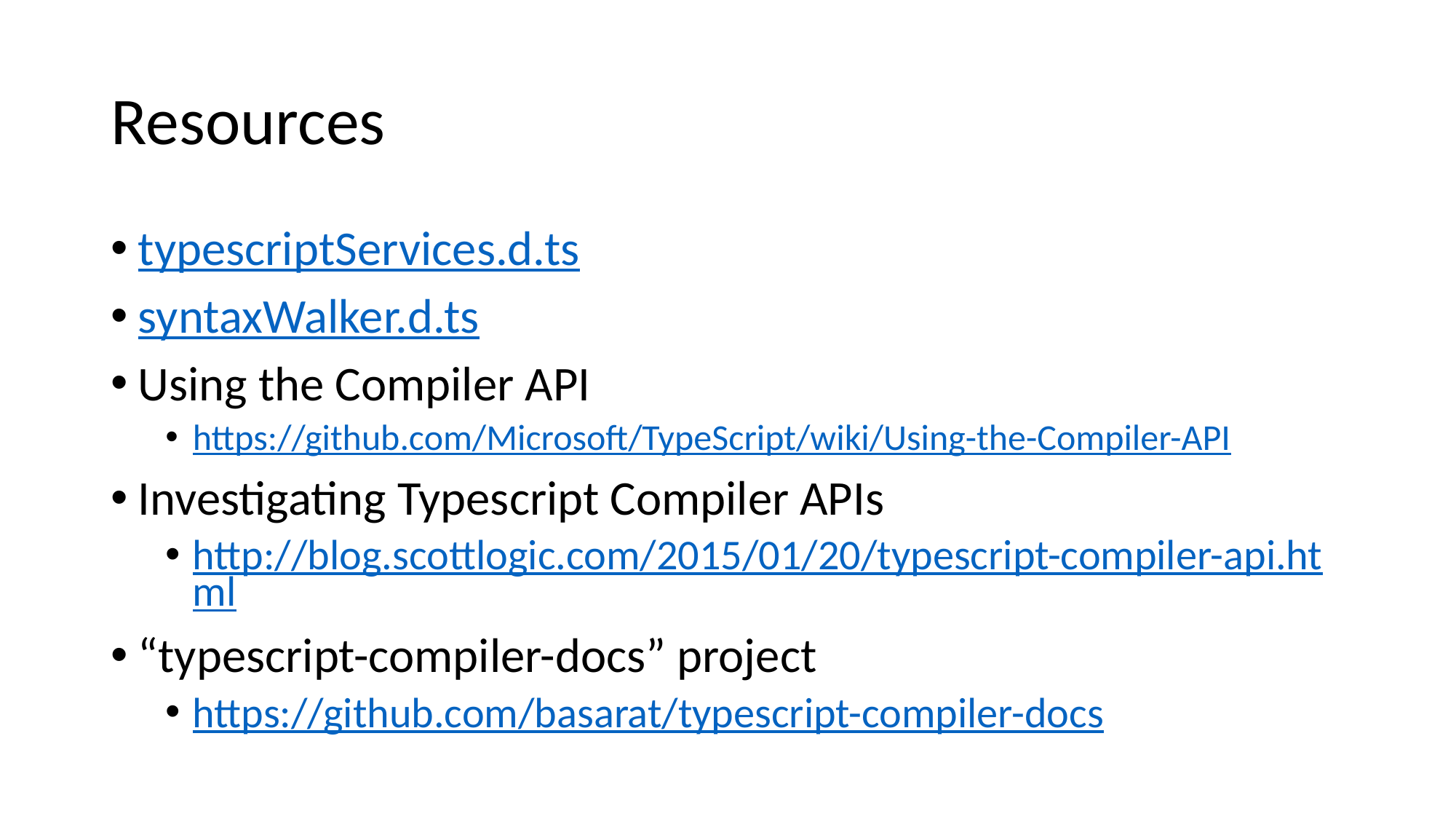

# Resources
typescriptServices.d.ts
syntaxWalker.d.ts
Using the Compiler API
https://github.com/Microsoft/TypeScript/wiki/Using-the-Compiler-API
Investigating Typescript Compiler APIs
http://blog.scottlogic.com/2015/01/20/typescript-compiler-api.html
“typescript-compiler-docs” project
https://github.com/basarat/typescript-compiler-docs